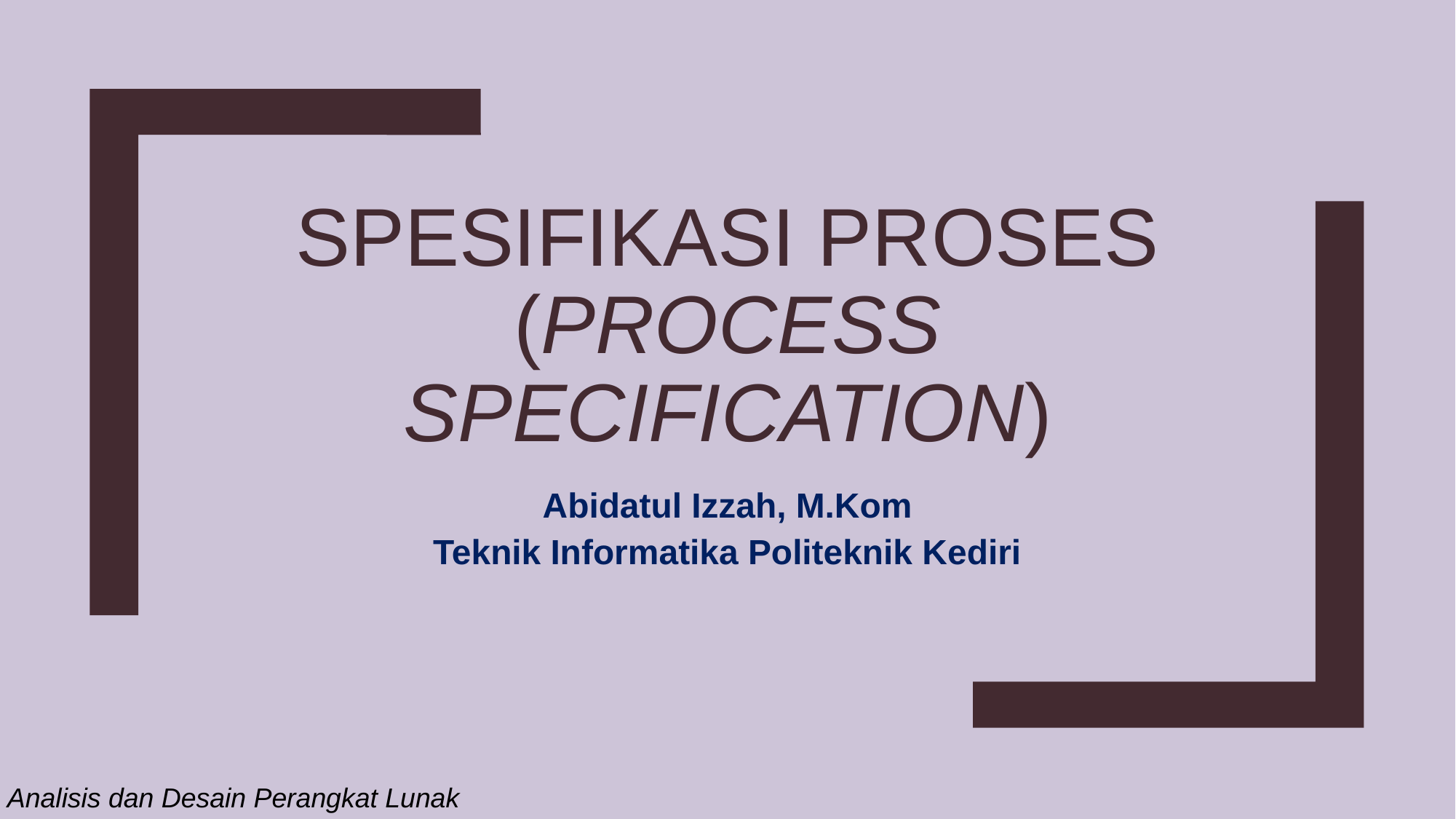

# SPESIFIKASI PROSES (Process specification)
Abidatul Izzah, M.Kom
Teknik Informatika Politeknik Kediri

Analisis dan Desain Perangkat Lunak